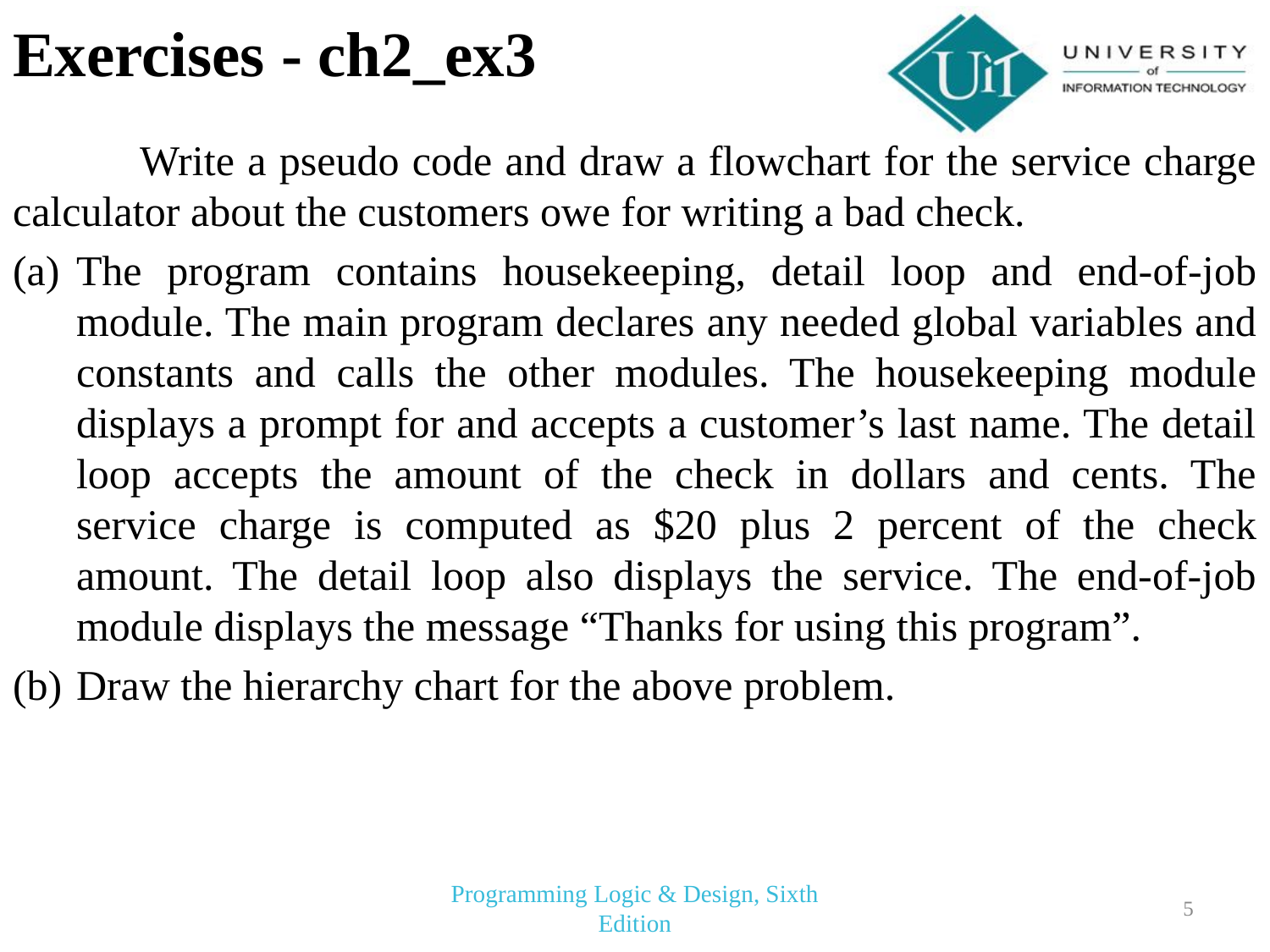

# Exercises - ch2_ex3
	Write a pseudo code and draw a flowchart for the service charge calculator about the customers owe for writing a bad check.
The program contains housekeeping, detail loop and end-of-job module. The main program declares any needed global variables and constants and calls the other modules. The housekeeping module displays a prompt for and accepts a customer’s last name. The detail loop accepts the amount of the check in dollars and cents. The service charge is computed as $20 plus 2 percent of the check amount. The detail loop also displays the service. The end-of-job module displays the message “Thanks for using this program”.
Draw the hierarchy chart for the above problem.

Programming Logic & Design, Sixth Edition
5